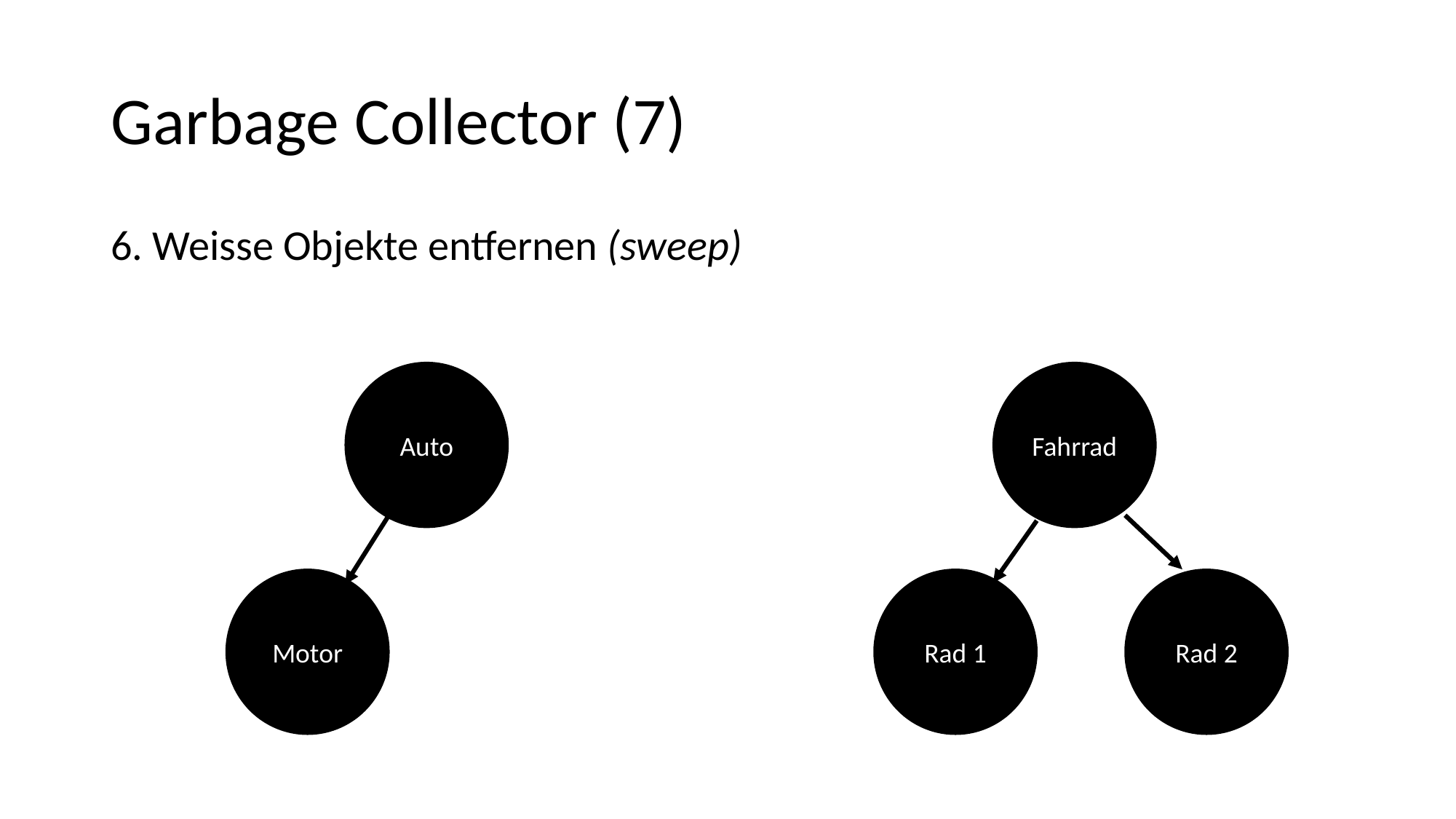

# Garbage Collector (7)
6. Weisse Objekte entfernen (sweep)
Auto
Fahrrad
Motor
Rad 1
Rad 2